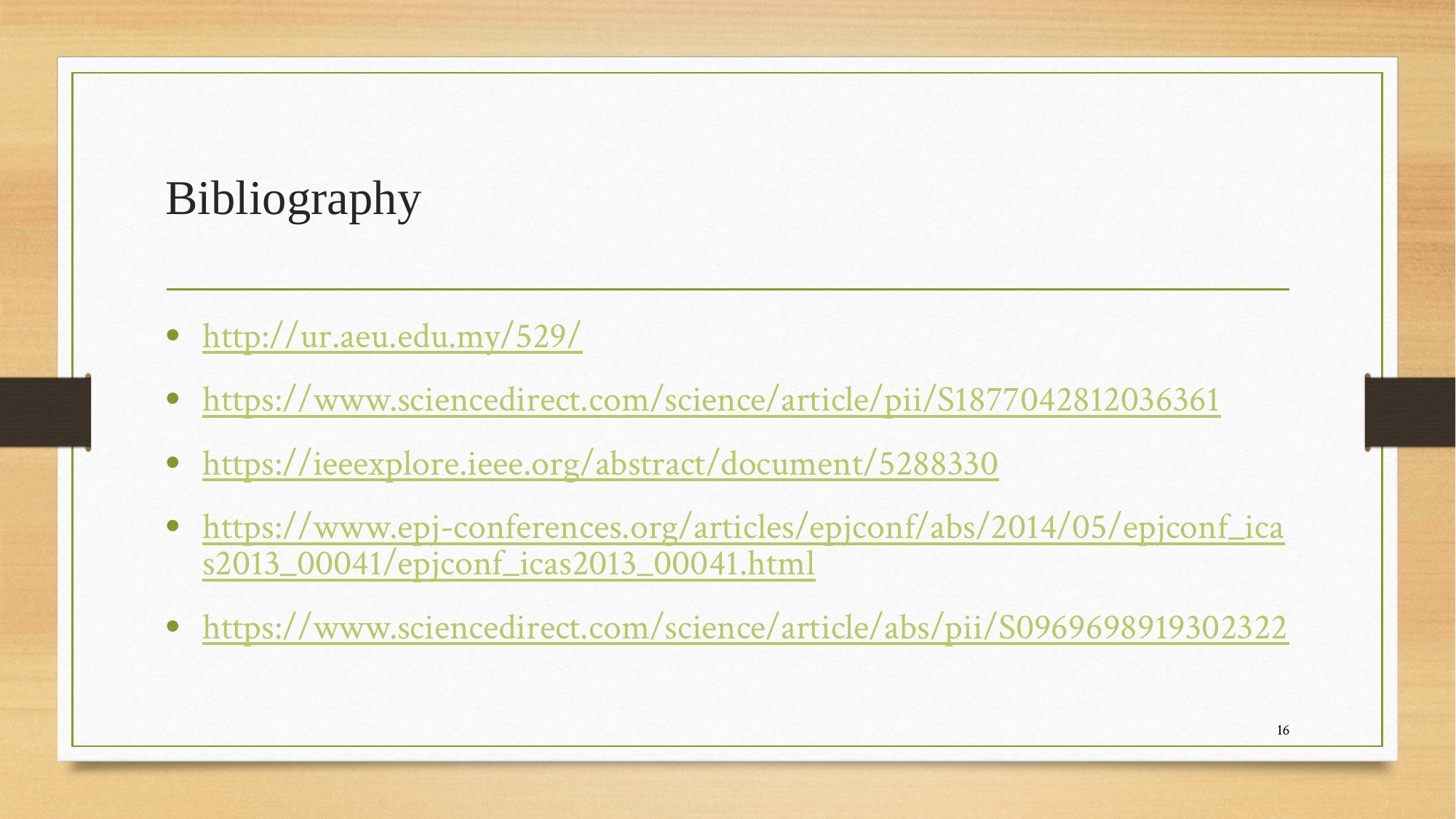

# Bibliography
http://ur.aeu.edu.my/529/
https://www.sciencedirect.com/science/article/pii/S1877042812036361
https://ieeexplore.ieee.org/abstract/document/5288330
https://www.epj-conferences.org/articles/epjconf/abs/2014/05/epjconf_icas2013_00041/epjconf_icas2013_00041.html
https://www.sciencedirect.com/science/article/abs/pii/S0969698919302322

16